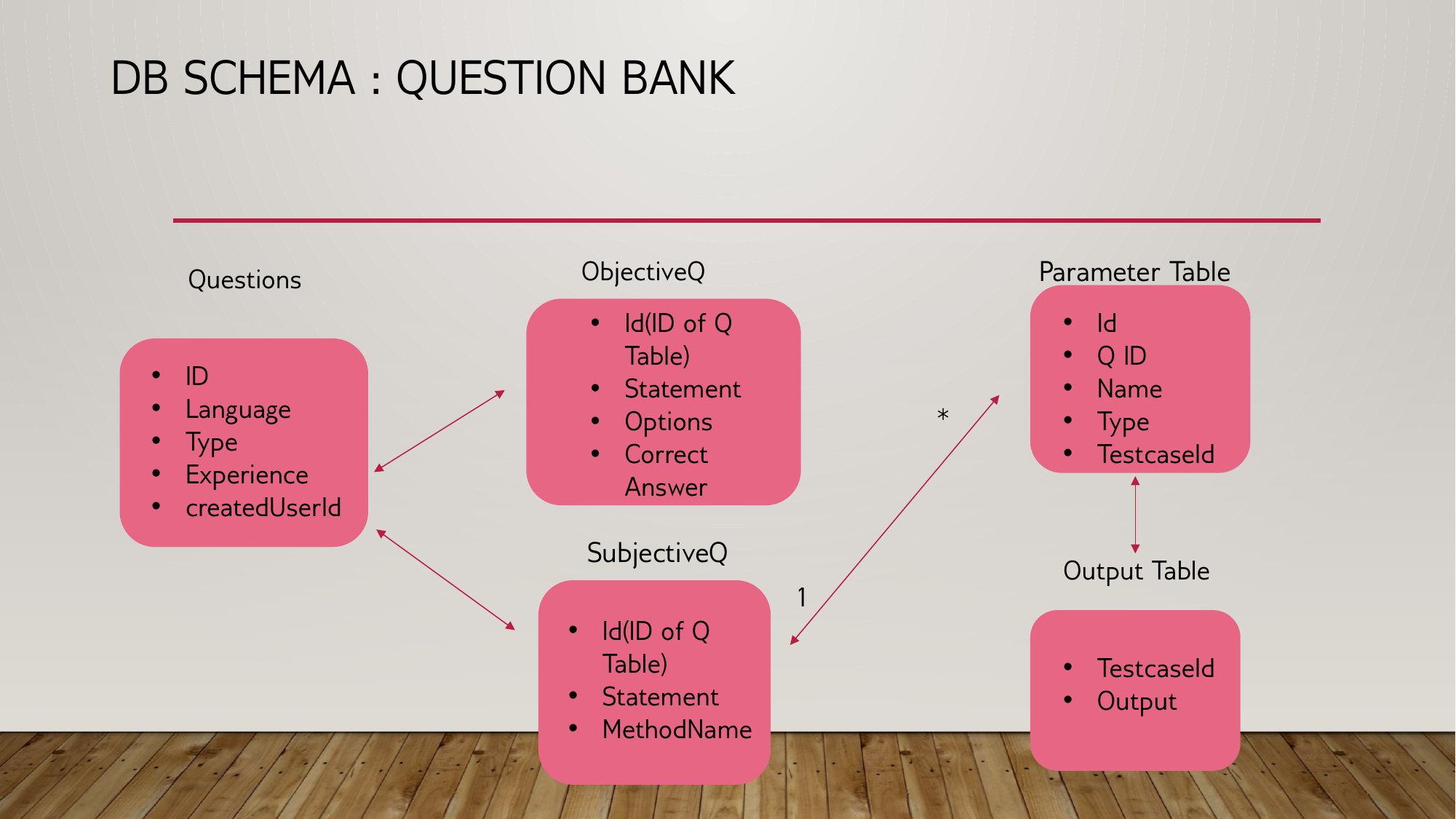

# DB Schema : Question bank

SubjectiveQ
Parameter Table
ObjectiveQ
Questions

Id
Q ID
Name
Type
TestcaseId
Id(ID of Q Table)
Statement
Options
Correct Answer

ID
Language
Type
Experience
createdUserId
*
Output Table
1
Id(ID of Q Table)
Statement
MethodName

TestcaseId
Output